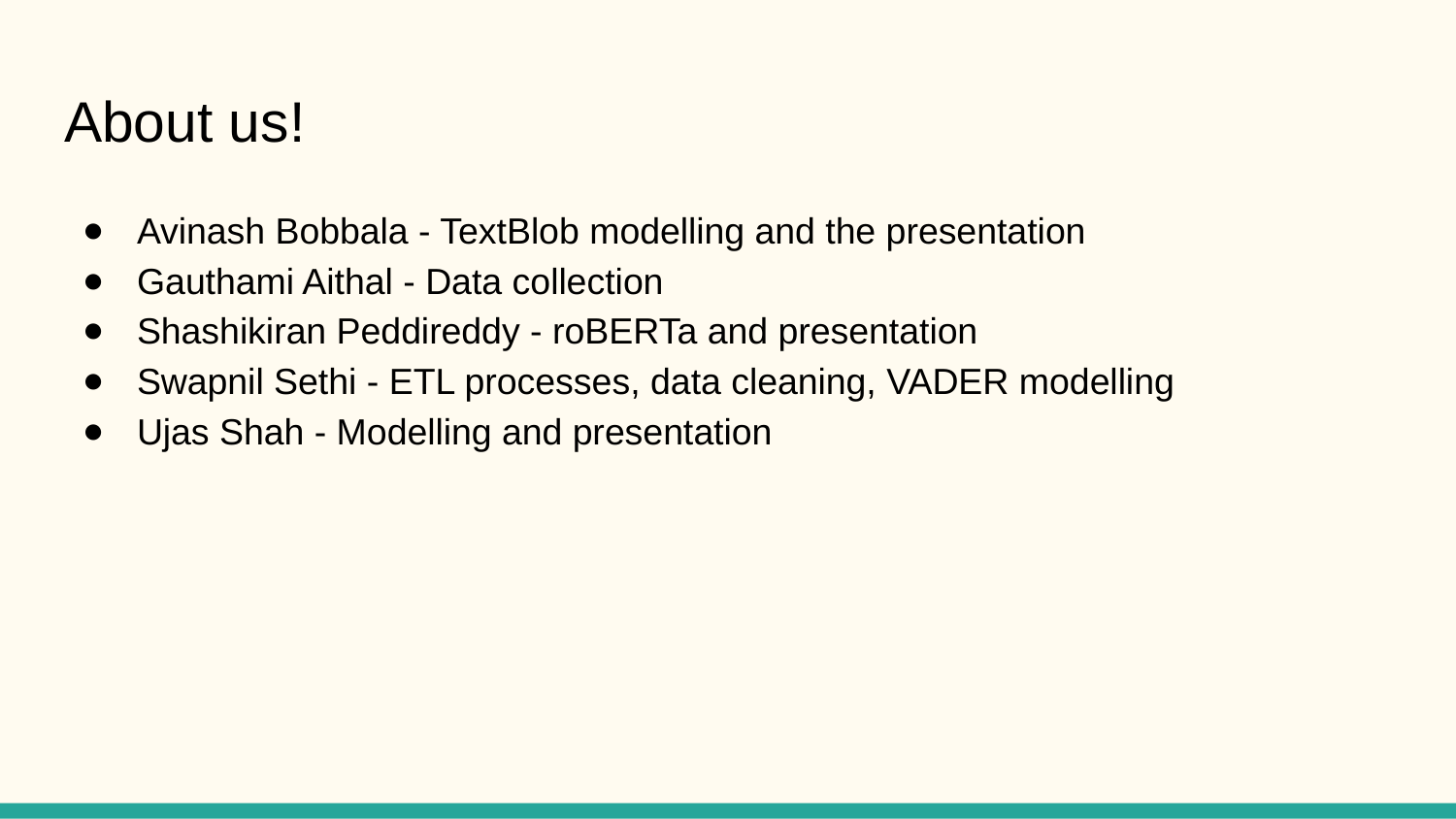

# About us!
Avinash Bobbala - TextBlob modelling and the presentation
Gauthami Aithal - Data collection
Shashikiran Peddireddy - roBERTa and presentation
Swapnil Sethi - ETL processes, data cleaning, VADER modelling
Ujas Shah - Modelling and presentation